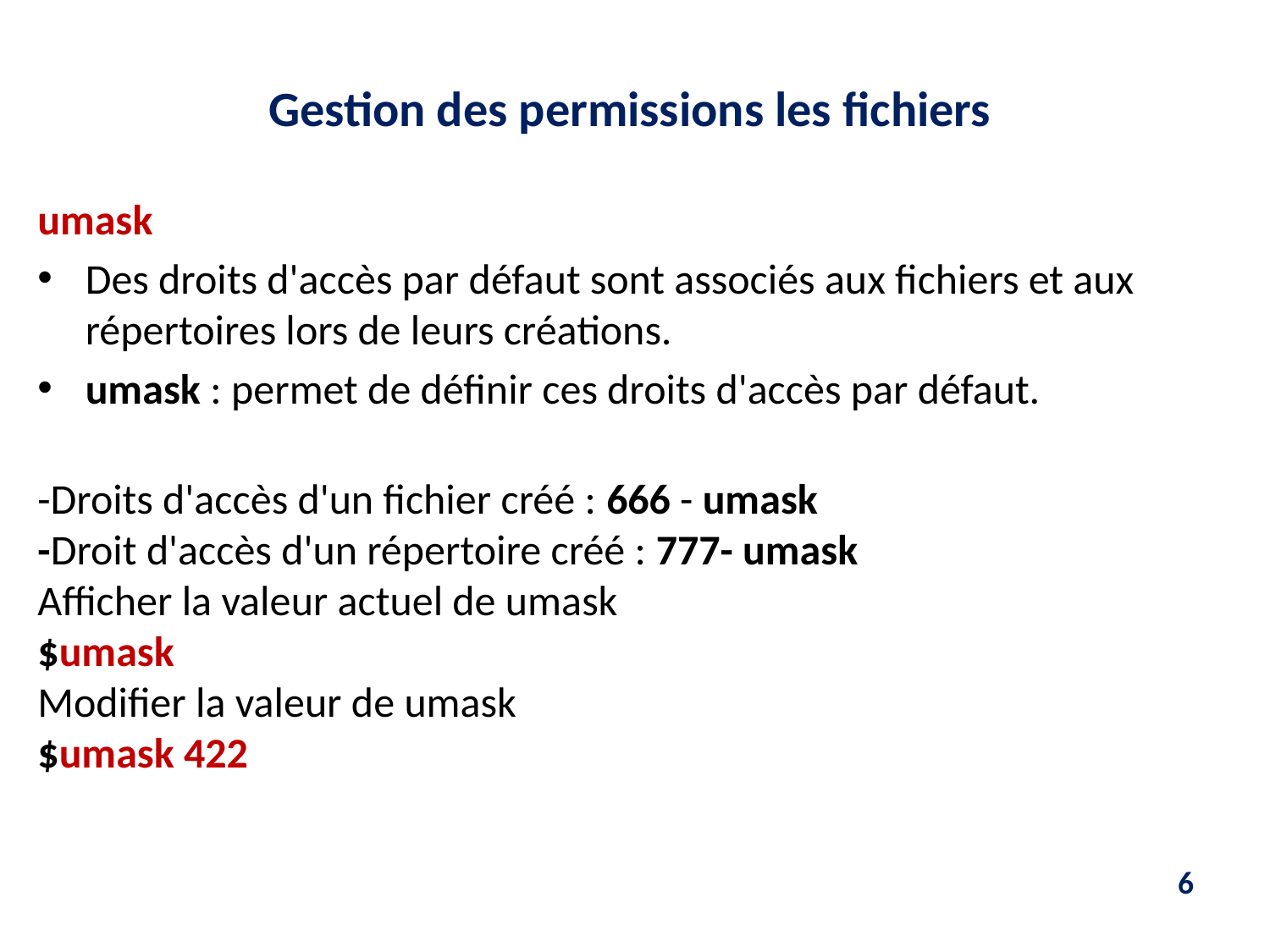

# Gestion des permissions les fichiers
umask
Des droits d'accès par défaut sont associés aux fichiers et aux répertoires lors de leurs créations.
umask : permet de définir ces droits d'accès par défaut.
-Droits d'accès d'un fichier créé : 666 - umask
-Droit d'accès d'un répertoire créé : 777- umask
Afficher la valeur actuel de umask
$umask
Modifier la valeur de umask
$umask 422
6